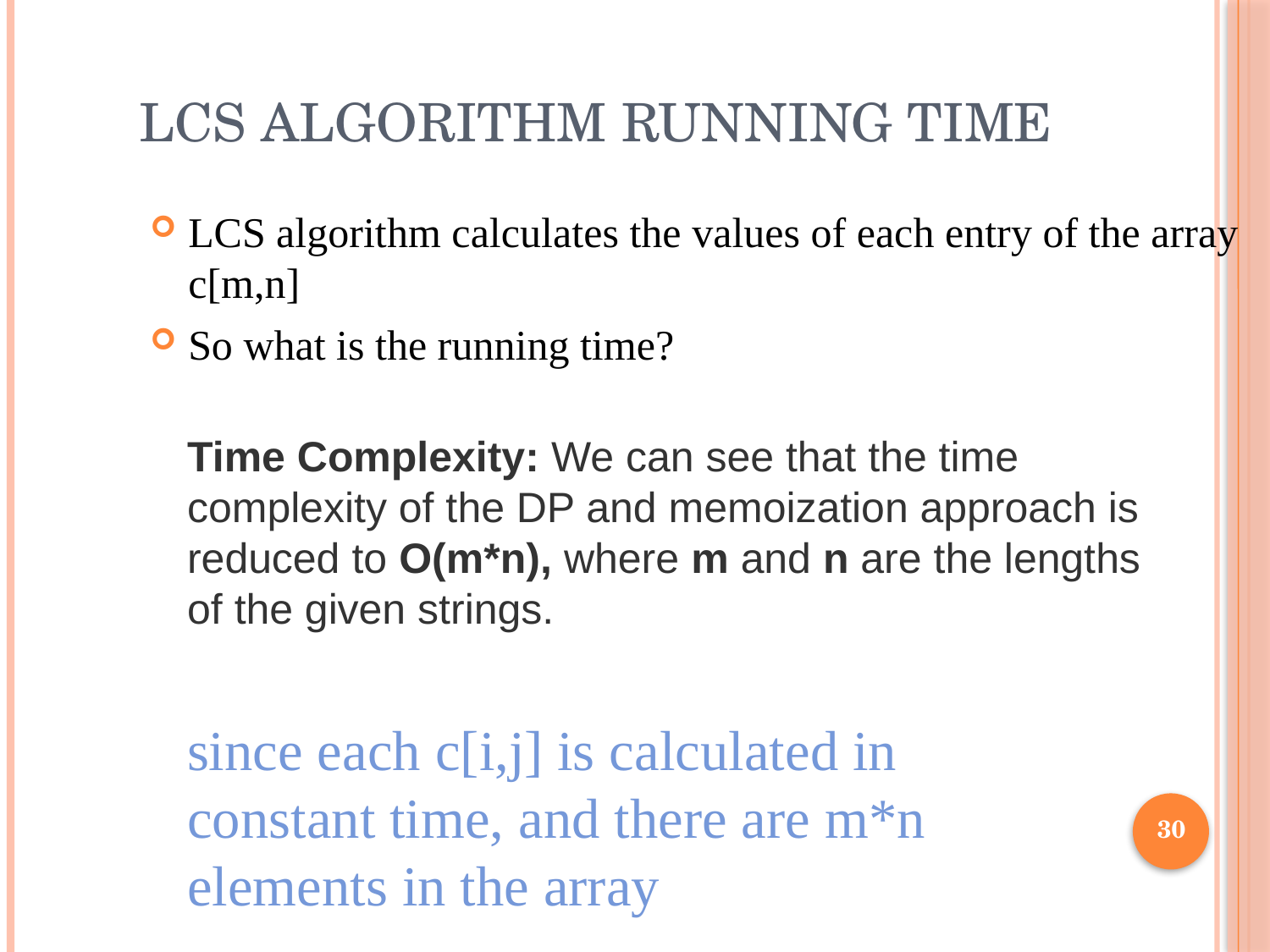

# LCS Algorithm Running Time

LCS algorithm calculates the values of each entry of the array c[m,n]
So what is the running time?
Time Complexity: We can see that the time complexity of the DP and memoization approach is reduced to O(m*n), where m and n are the lengths of the given strings.
since each c[i,j] is calculated in constant time, and there are m*n elements in the array
30